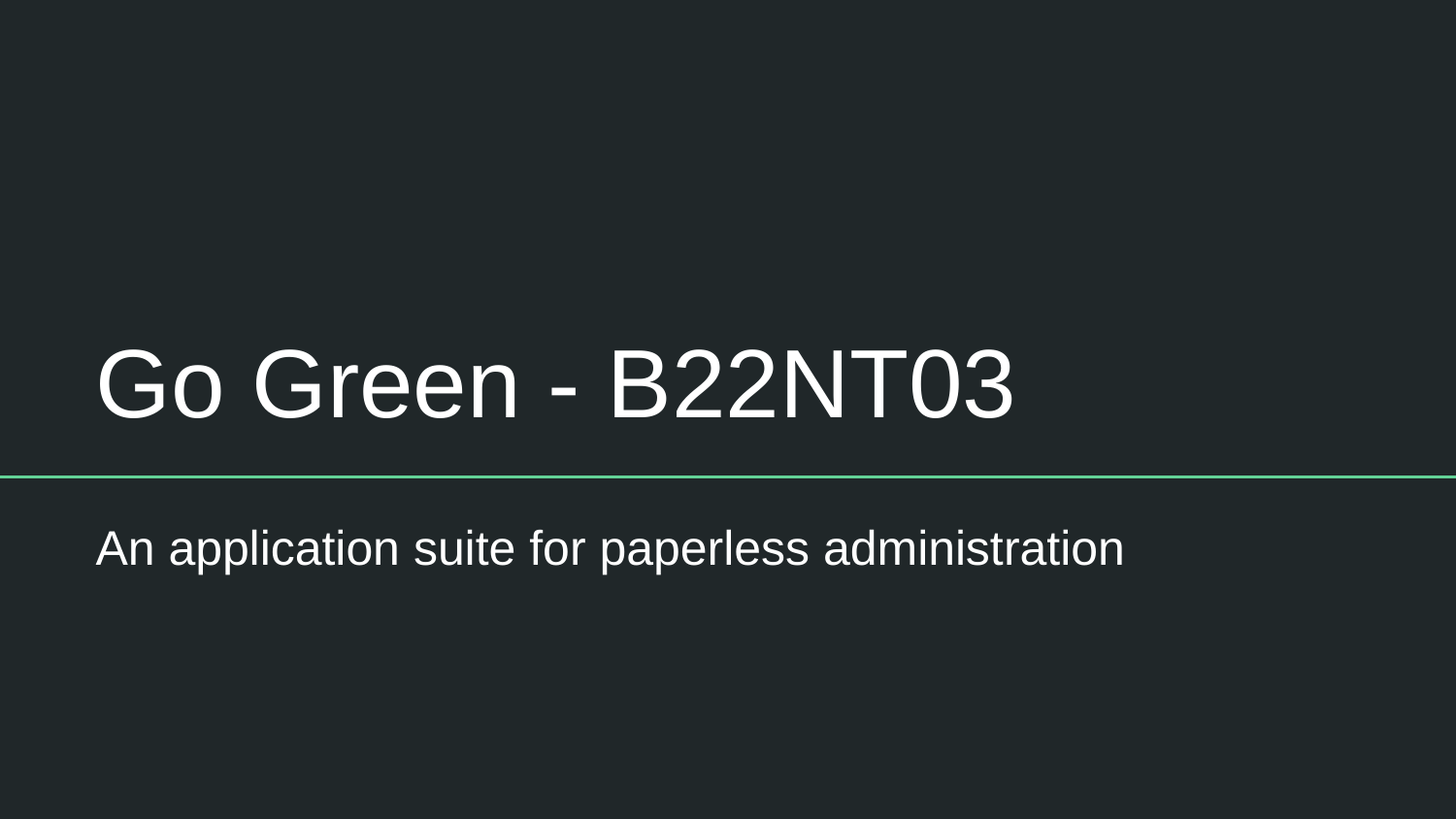

# Go Green - B22NT03
An application suite for paperless administration